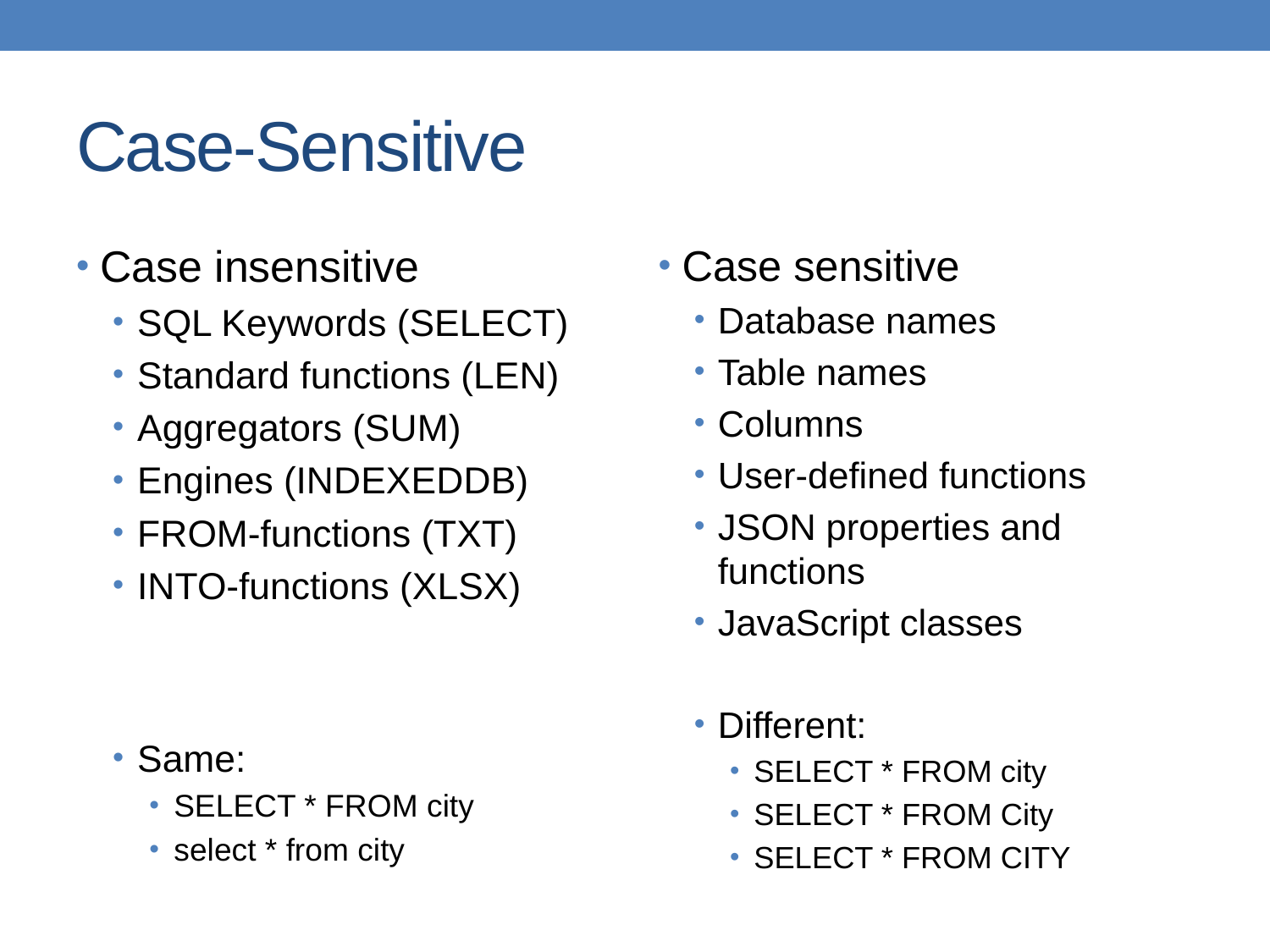

# Case-Sensitive
Case insensitive
SQL Keywords (SELECT)
Standard functions (LEN)
Aggregators (SUM)
Engines (INDEXEDDB)
FROM-functions (TXT)
INTO-functions (XLSX)

Same:
SELECT * FROM city
select * from city

Case sensitive
Database names
Table names
Columns
User-defined functions
JSON properties and functions
JavaScript classes

Different:
SELECT * FROM city
SELECT * FROM City
SELECT * FROM CITY